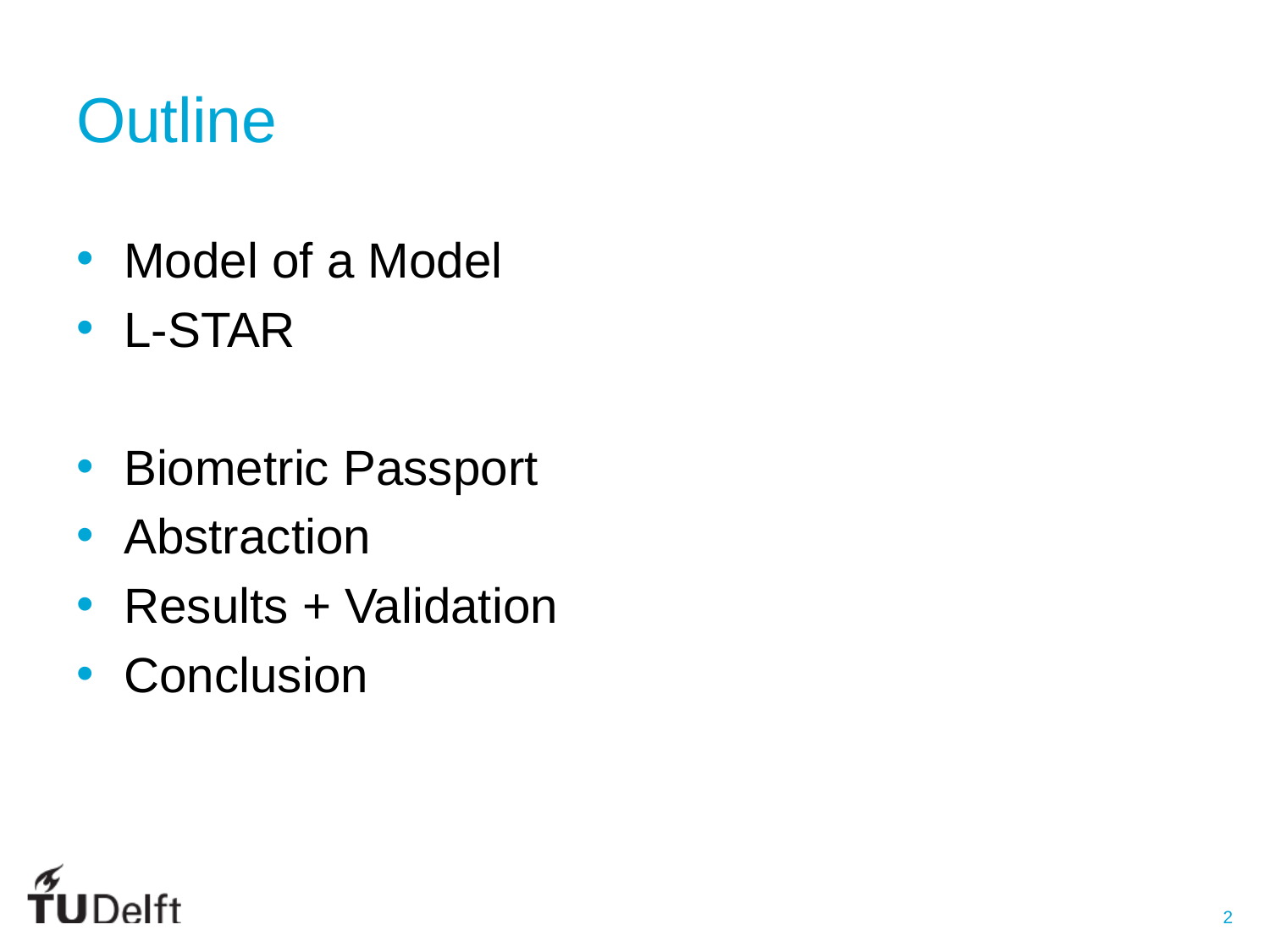

# Outline
Model of a Model
L-STAR

Biometric Passport
Abstraction
Results + Validation
Conclusion